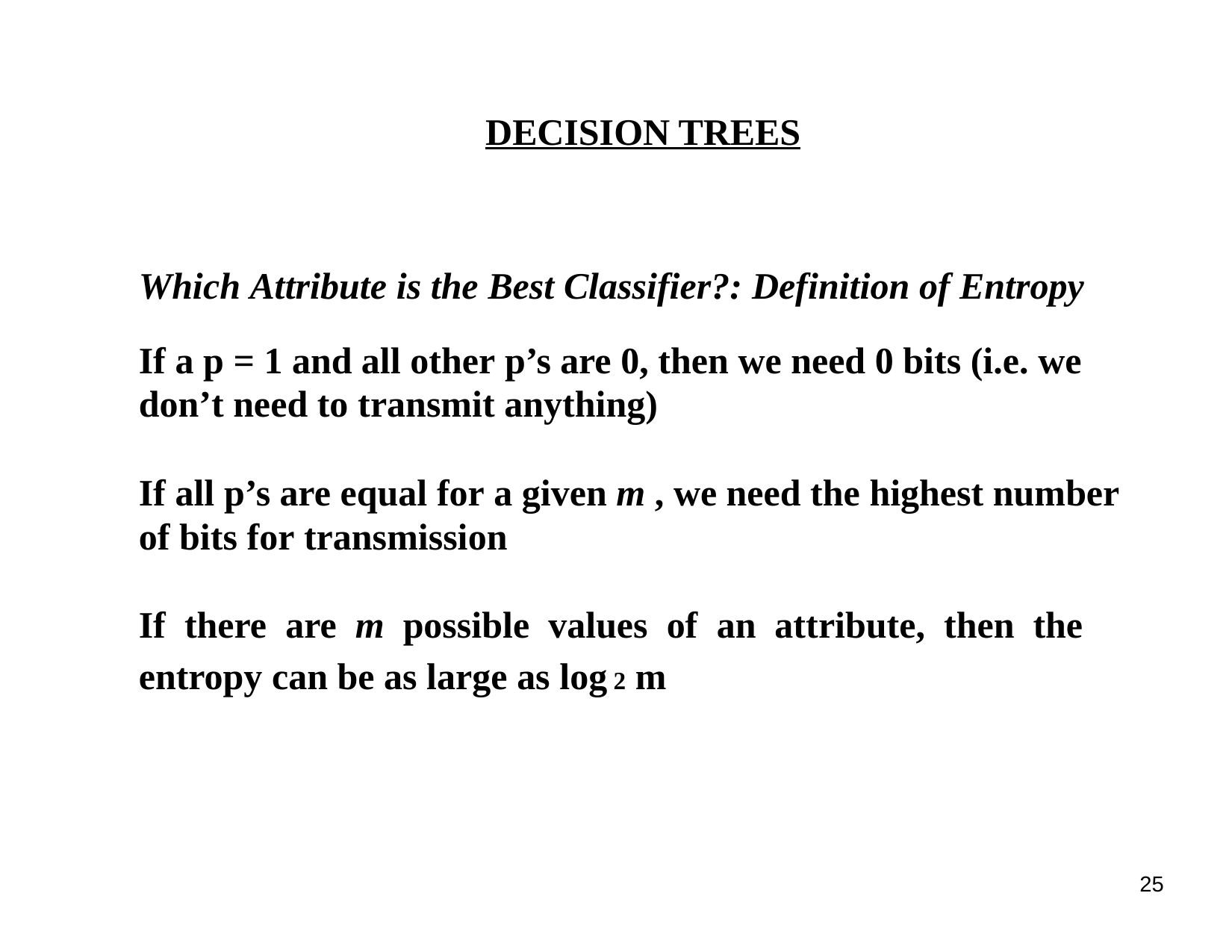

DECISION TREES
Which Attribute is the Best Classifier?: Definition of Entropy

If a p = 1 and all other p’s are 0, then we need 0 bits (i.e. we
don’t need to transmit anything)

If all p’s are equal for a given m , we need the highest number
of bits for transmission

If  there  are  m  possible  values  of  an  attribute,  then  the
entropy can be as large as log 2 m
25